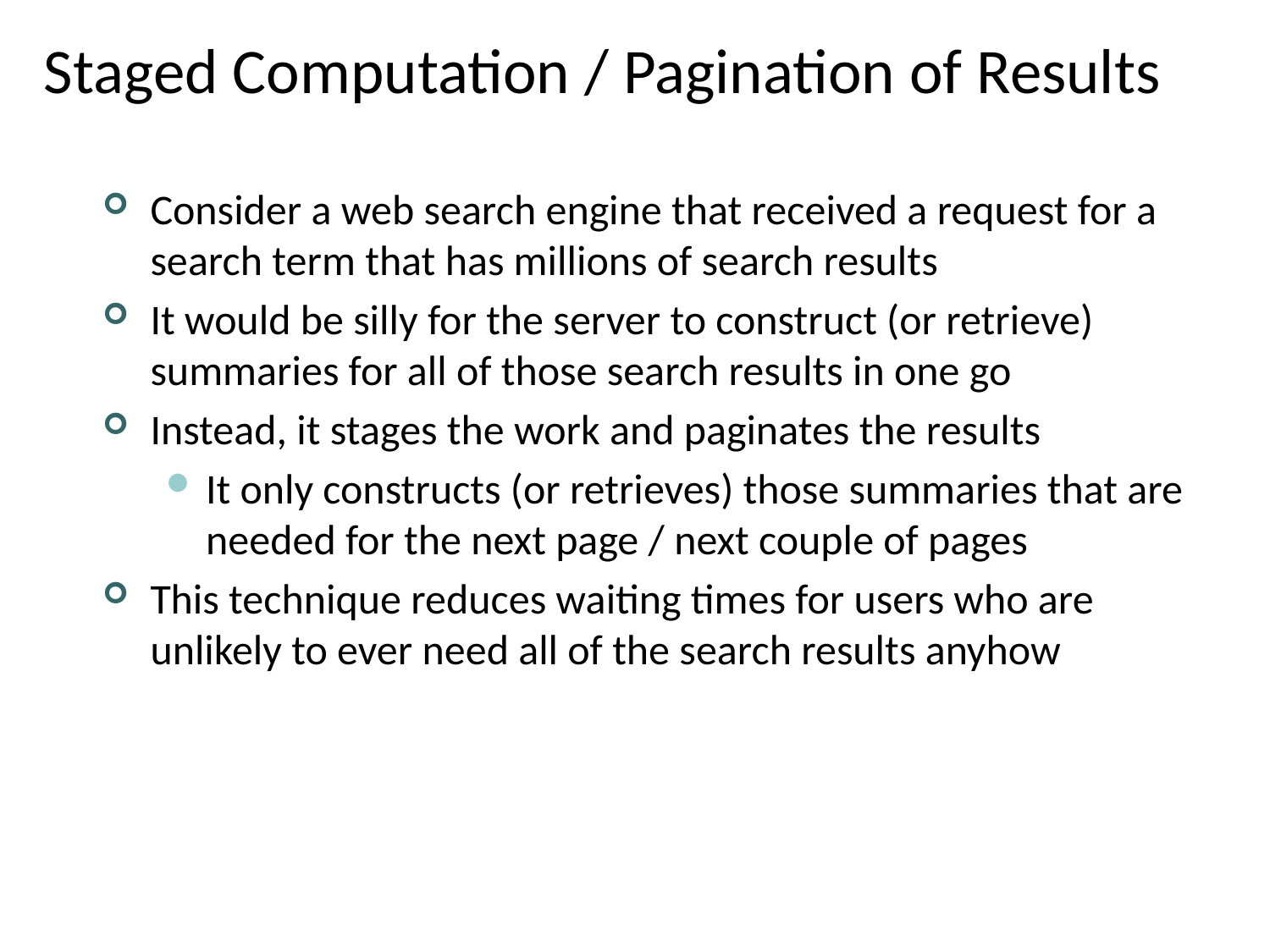

# Staged Computation / Pagination of Results
Consider a web search engine that received a request for a search term that has millions of search results
It would be silly for the server to construct (or retrieve) summaries for all of those search results in one go
Instead, it stages the work and paginates the results
It only constructs (or retrieves) those summaries that are needed for the next page / next couple of pages
This technique reduces waiting times for users who are unlikely to ever need all of the search results anyhow